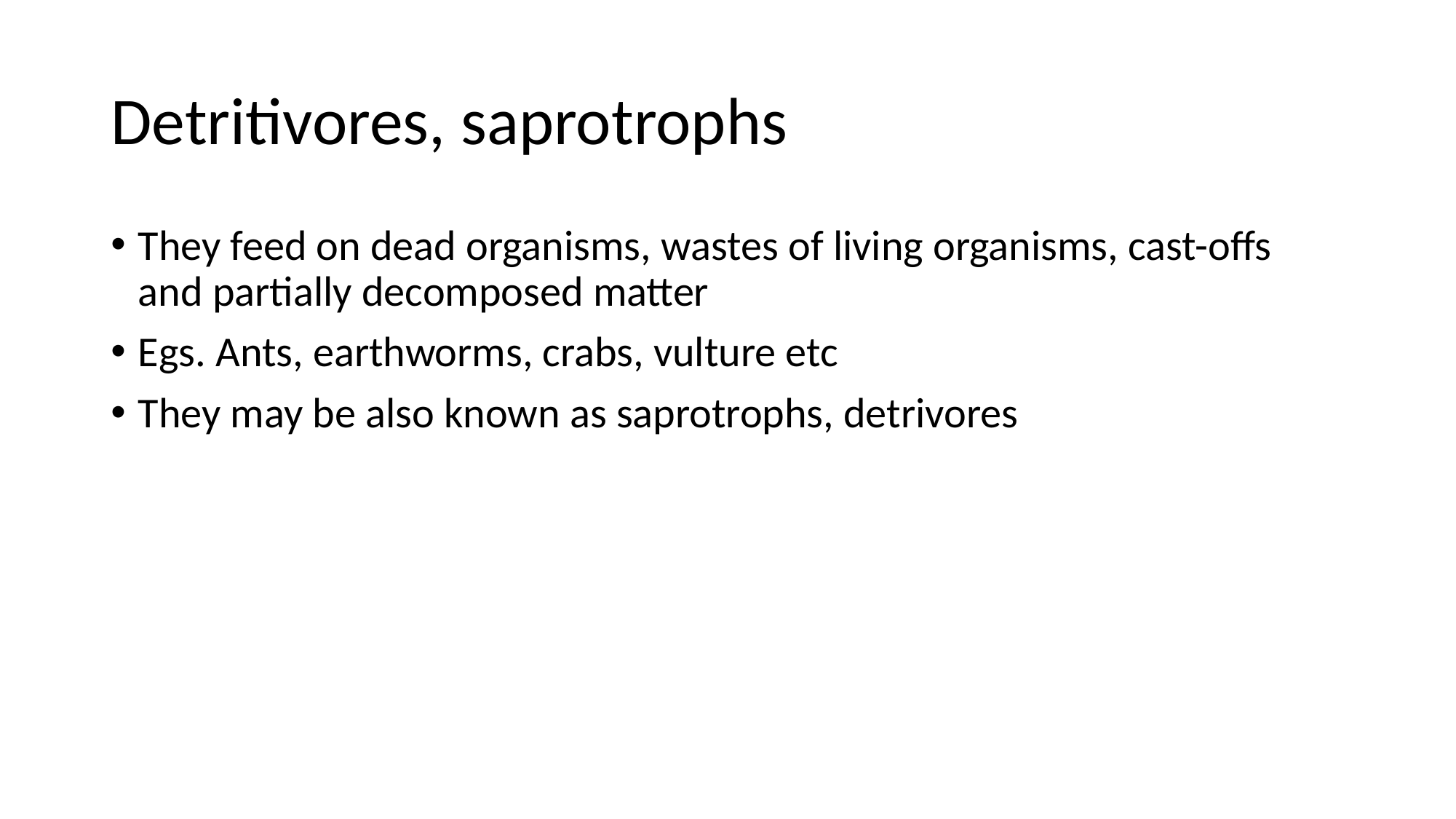

# Detritivores, saprotrophs
They feed on dead organisms, wastes of living organisms, cast-offs and partially decomposed matter
Egs. Ants, earthworms, crabs, vulture etc
They may be also known as saprotrophs, detrivores